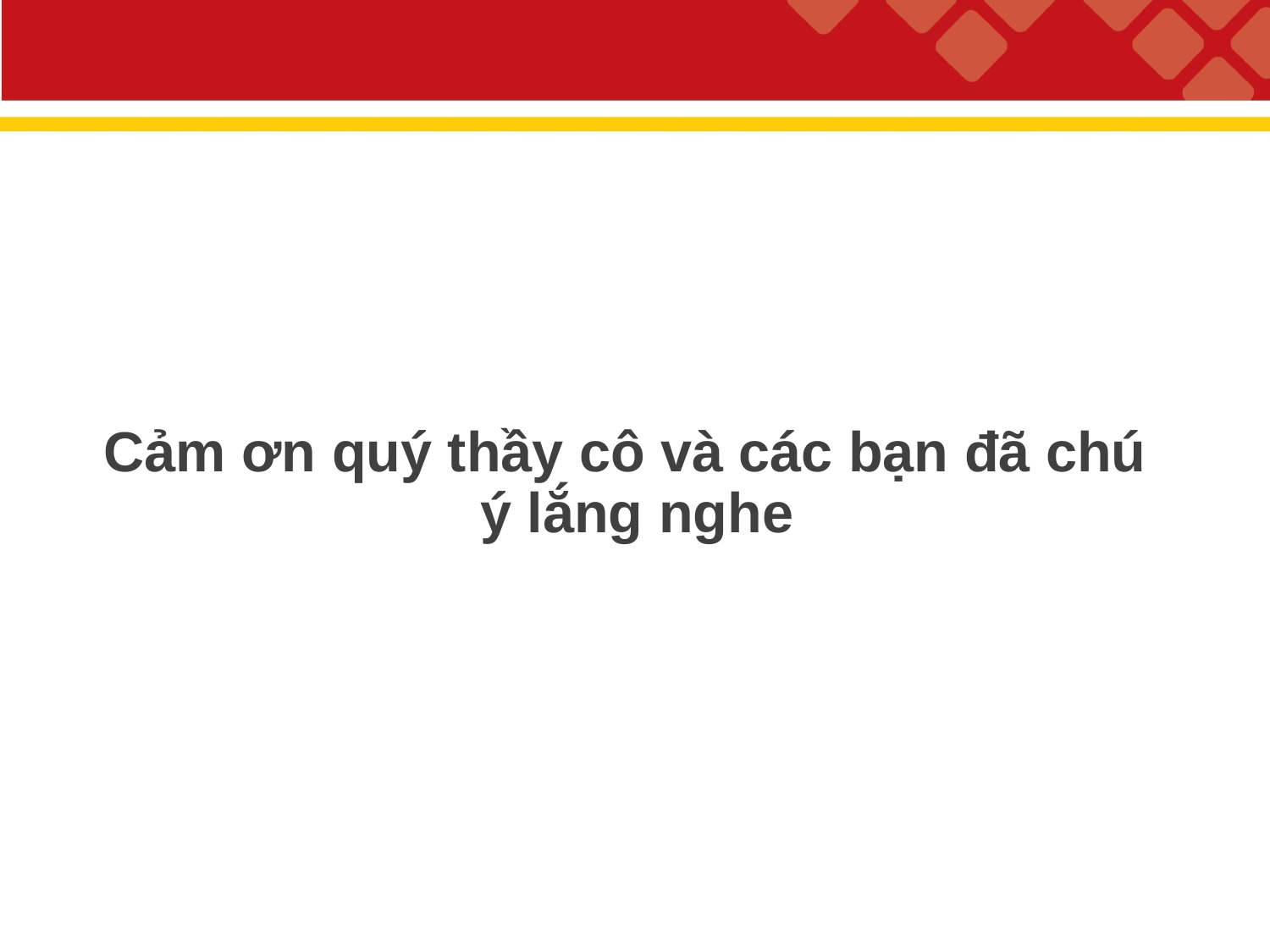

Cảm ơn quý thầy cô và các bạn đã chú ý lắng nghe